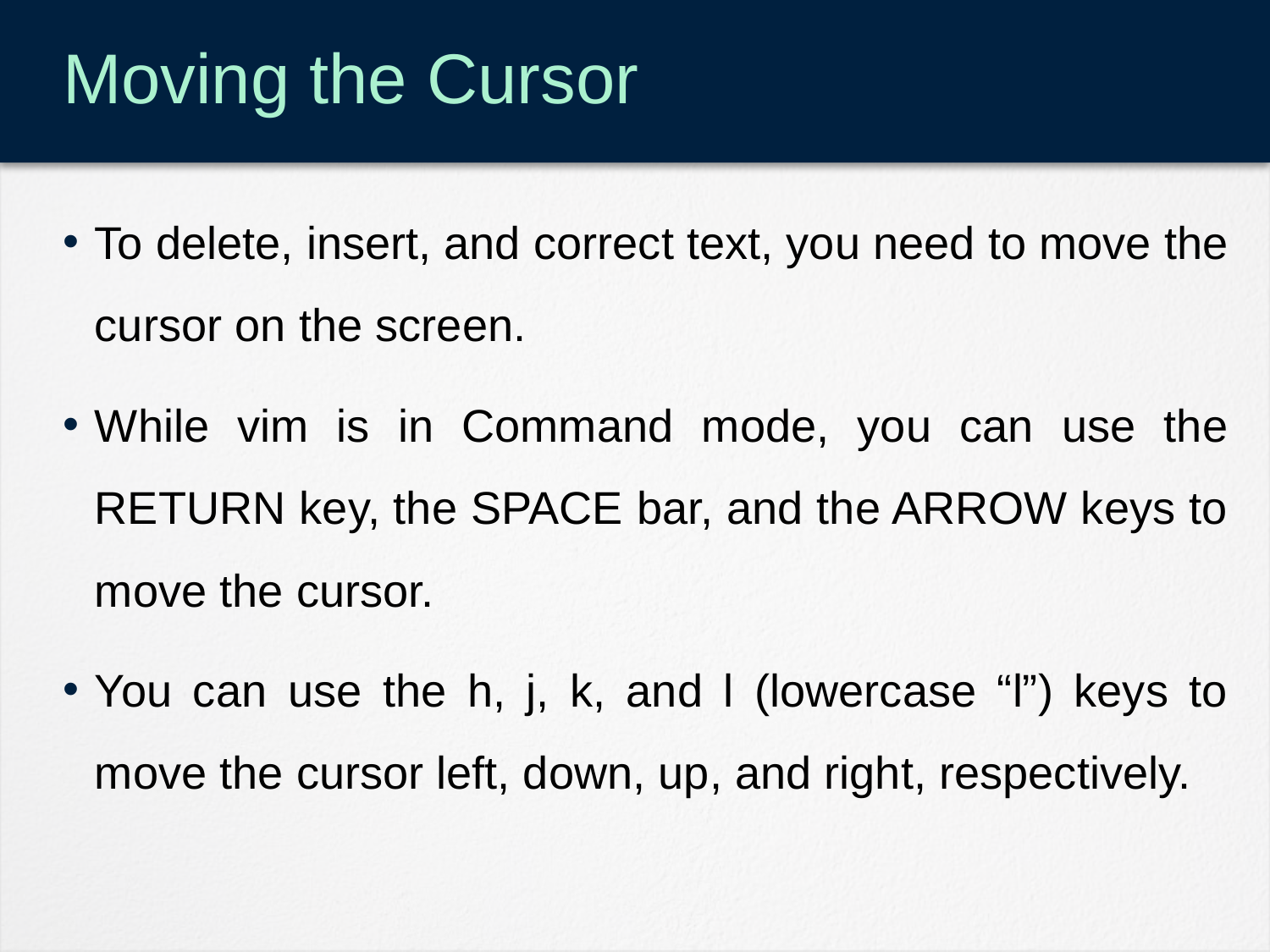

# Moving the Cursor
To delete, insert, and correct text, you need to move the cursor on the screen.
While vim is in Command mode, you can use the RETURN key, the SPACE bar, and the ARROW keys to move the cursor.
You can use the h, j, k, and l (lowercase “l”) keys to move the cursor left, down, up, and right, respectively.